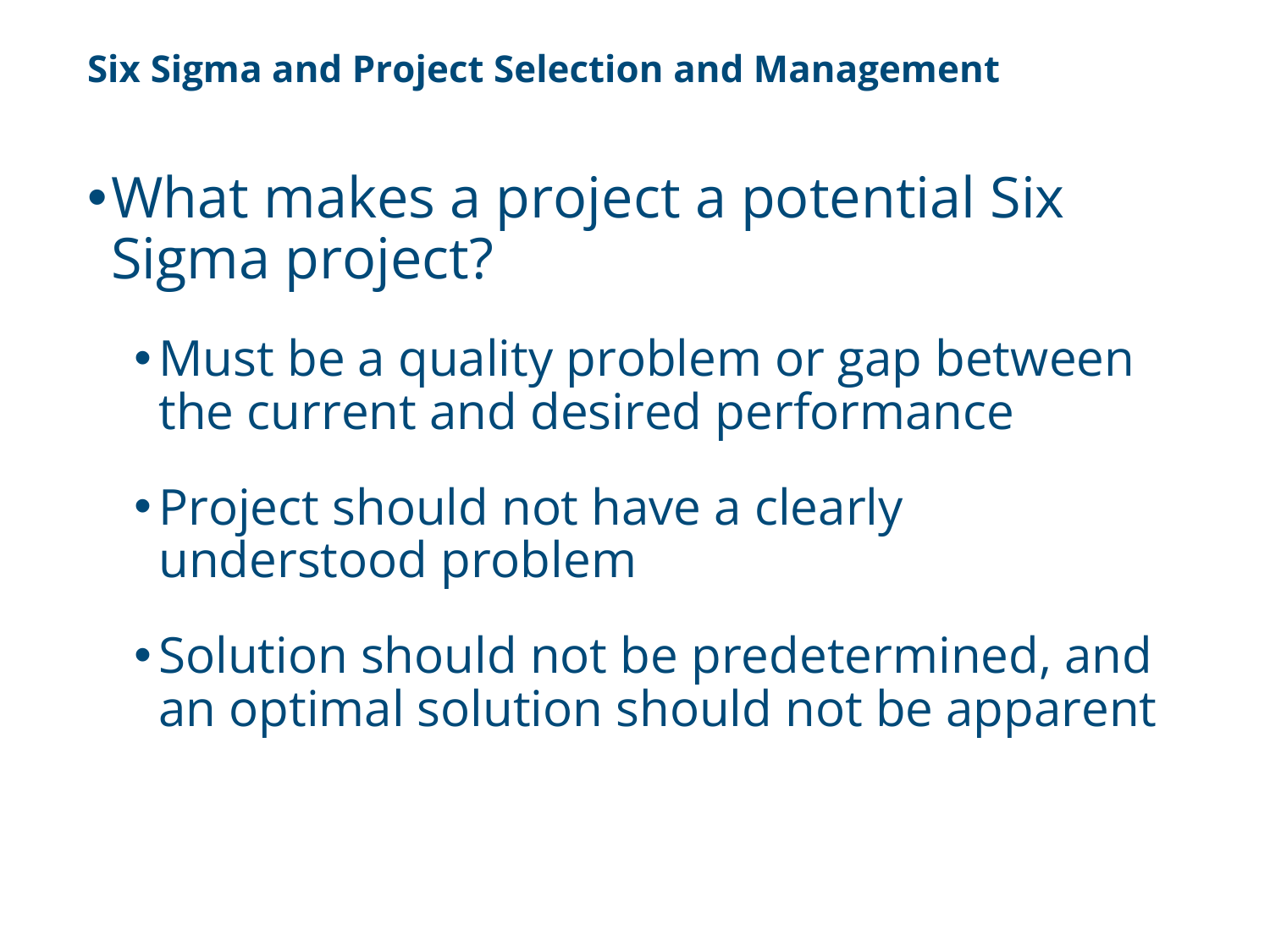

# Six Sigma and Project Selection and Management
What makes a project a potential Six Sigma project?
Must be a quality problem or gap between the current and desired performance
Project should not have a clearly understood problem
Solution should not be predetermined, and an optimal solution should not be apparent